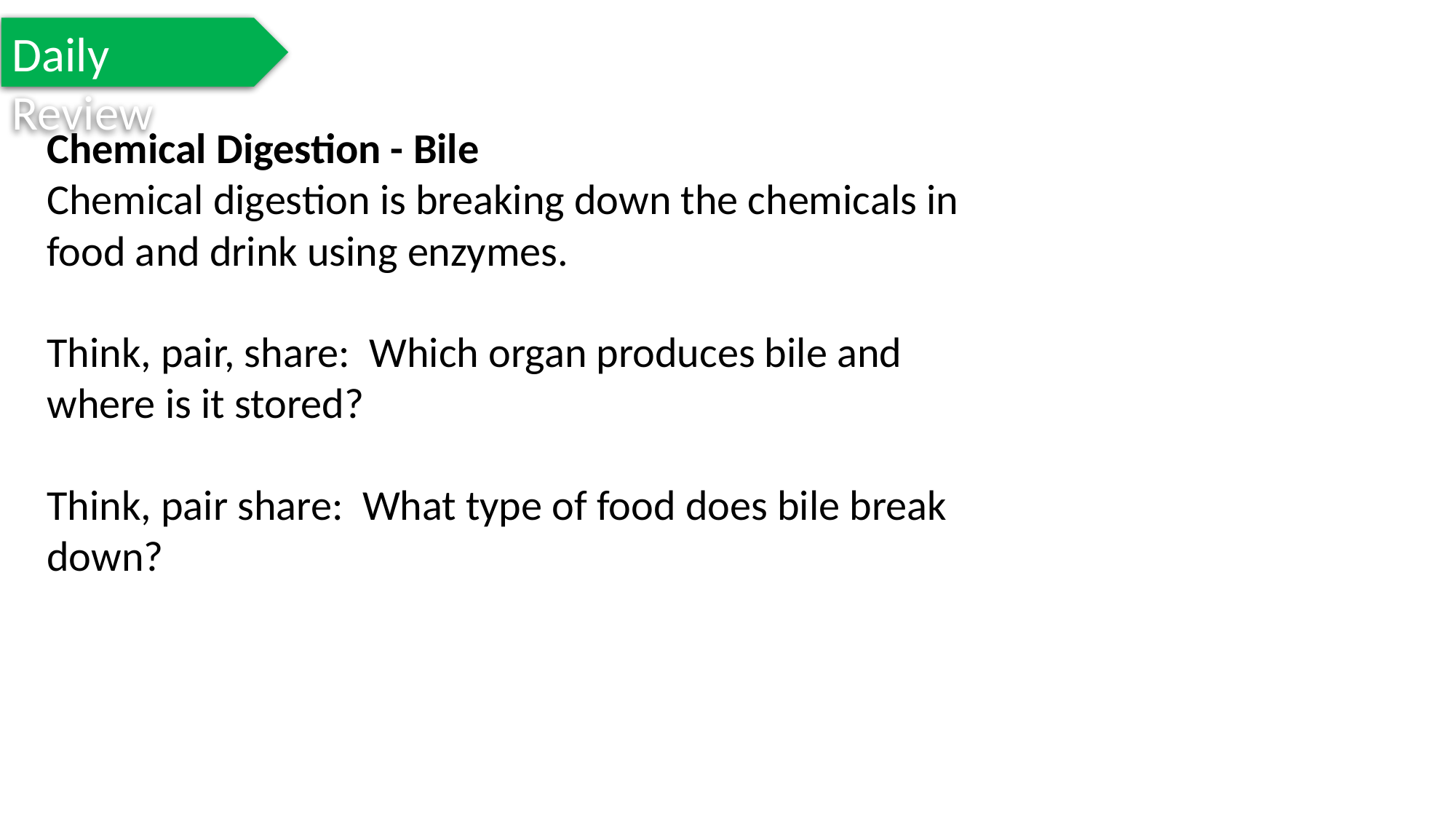

Daily Review
Chemical Digestion - Bile
Chemical digestion is breaking down the chemicals in food and drink using enzymes.

Think, pair, share:  Which organ produces bile and where is it stored?

Think, pair share:  What type of food does bile break down?